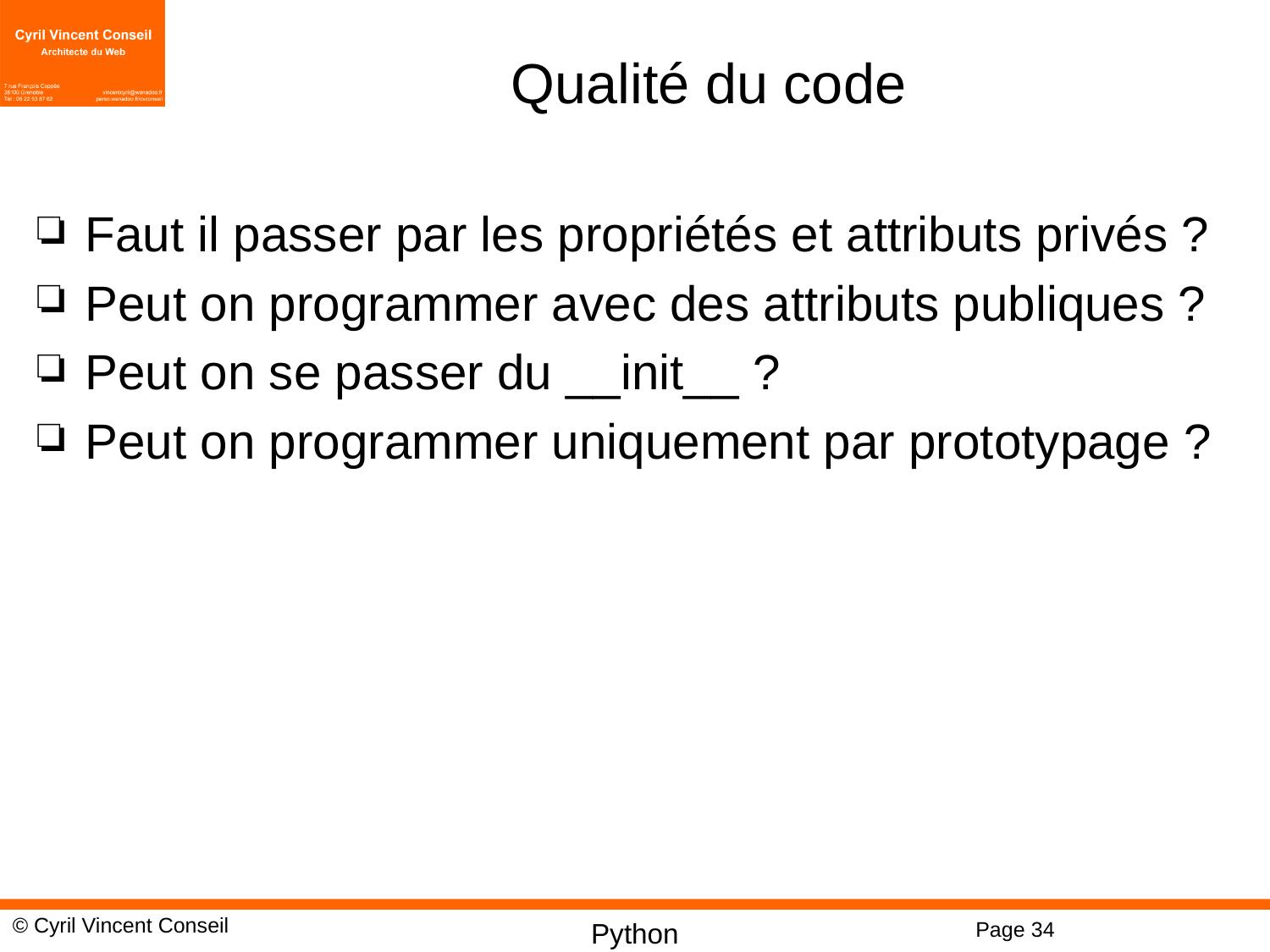

# Qualité du code
Faut il passer par les propriétés et attributs privés ?
Peut on programmer avec des attributs publiques ?
Peut on se passer du __init__ ?
Peut on programmer uniquement par prototypage ?